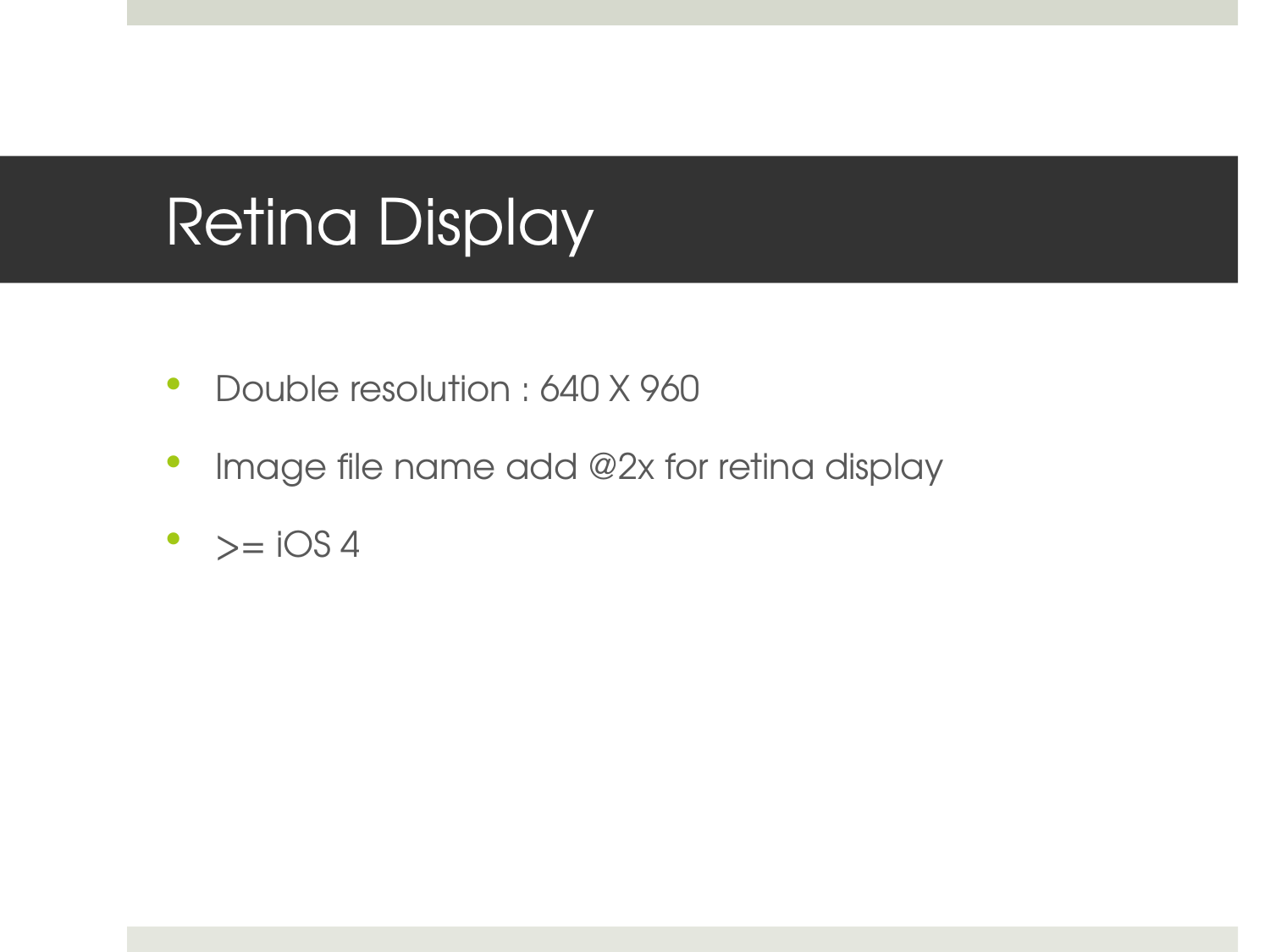

# Retina Display
Double resolution : 640 X 960
Image file name add @2x for retina display
>= iOS 4